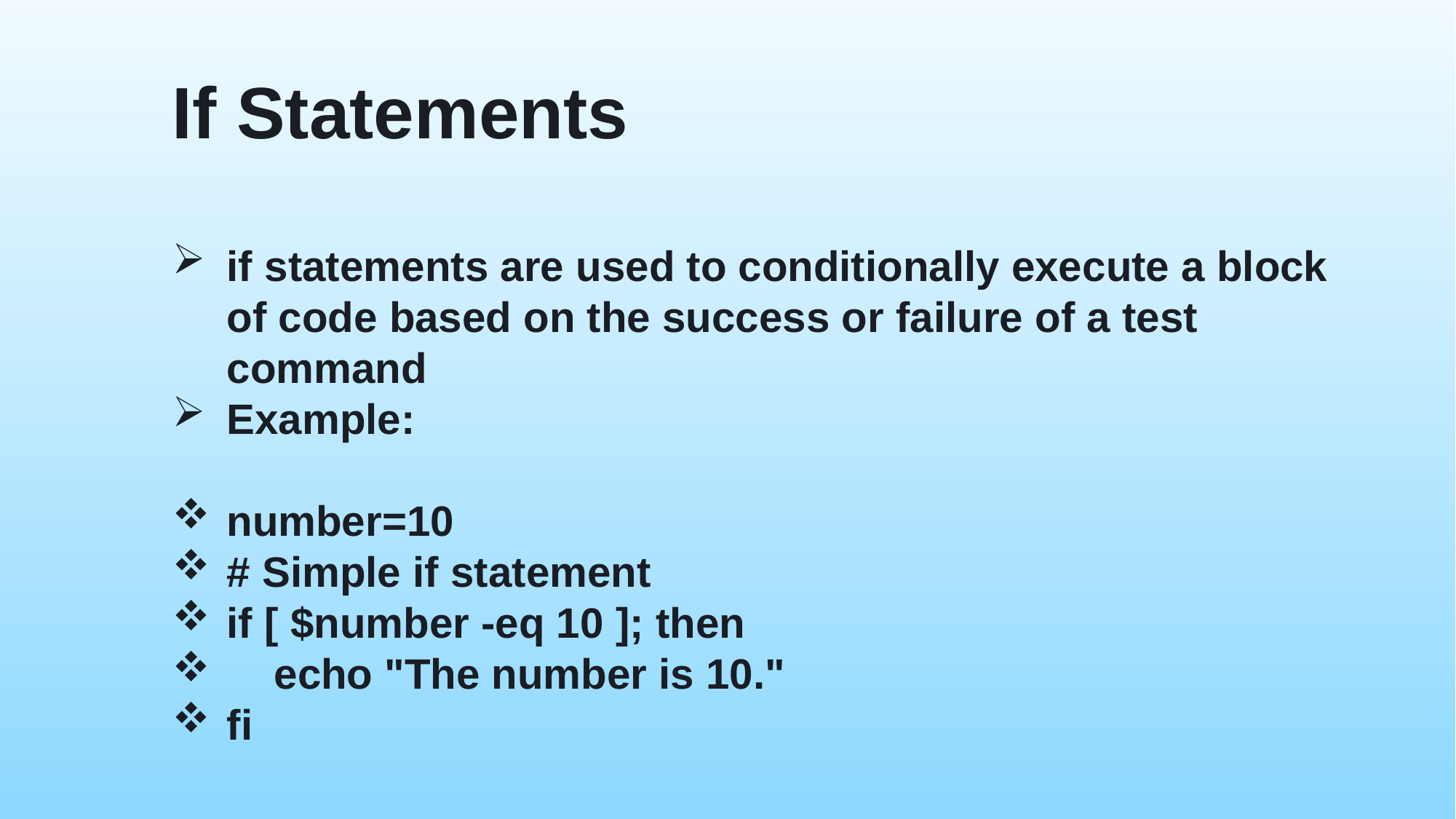

If Statements

if statements are used to conditionally execute a block of code based on the success or failure of a test command
Example:

number=10
# Simple if statement
if [ $number -eq 10 ]; then
    echo "The number is 10."
fi